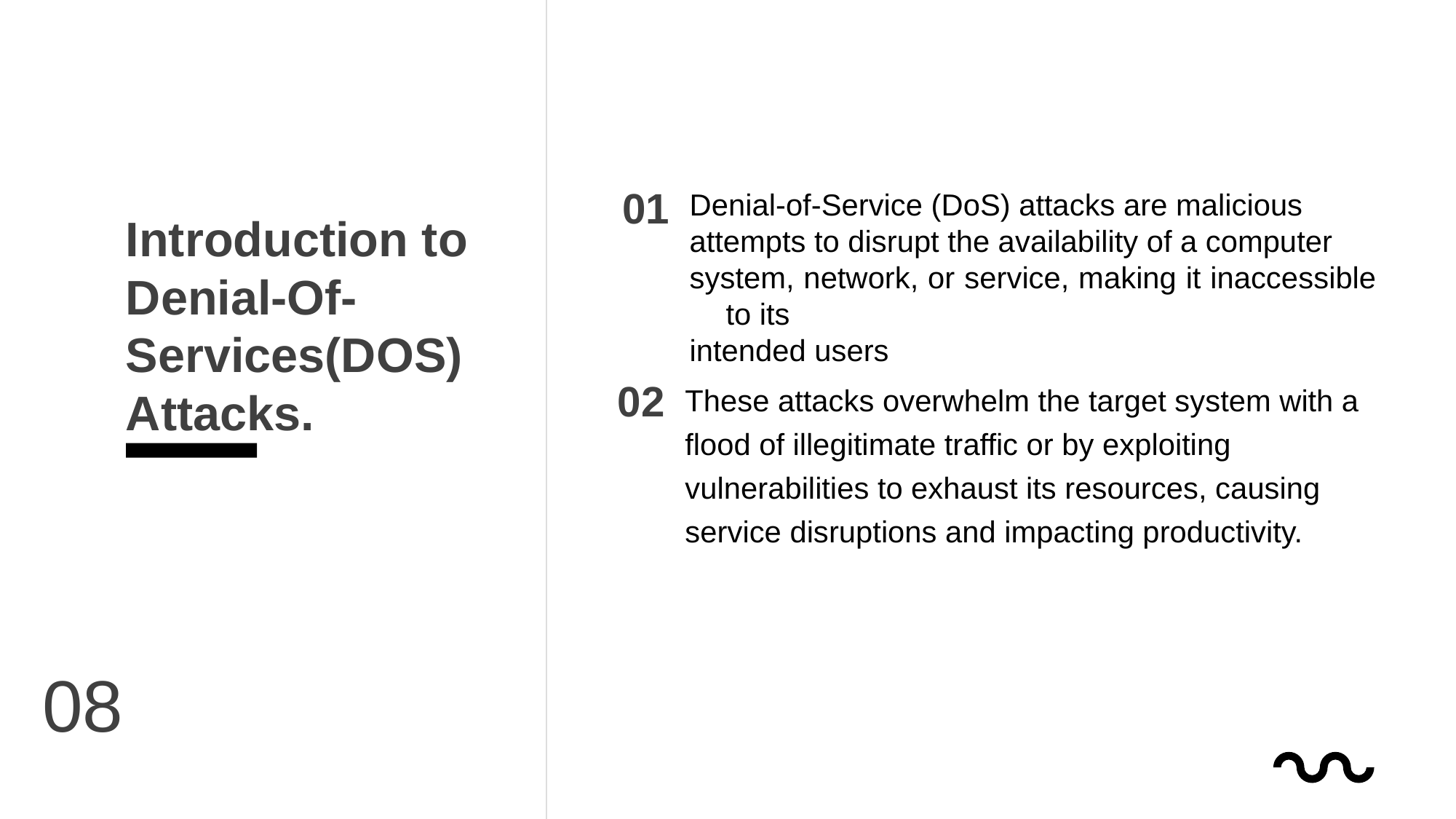

01
Denial-of-Service (DoS) attacks are malicious
attempts to disrupt the availability of a computer
system, network, or service, making it inaccessible to its
intended users
Introduction to Denial-Of-Services(DOS) Attacks.
02
These attacks overwhelm the target system with a flood of illegitimate traffic or by exploiting vulnerabilities to exhaust its resources, causing service disruptions and impacting productivity.

08